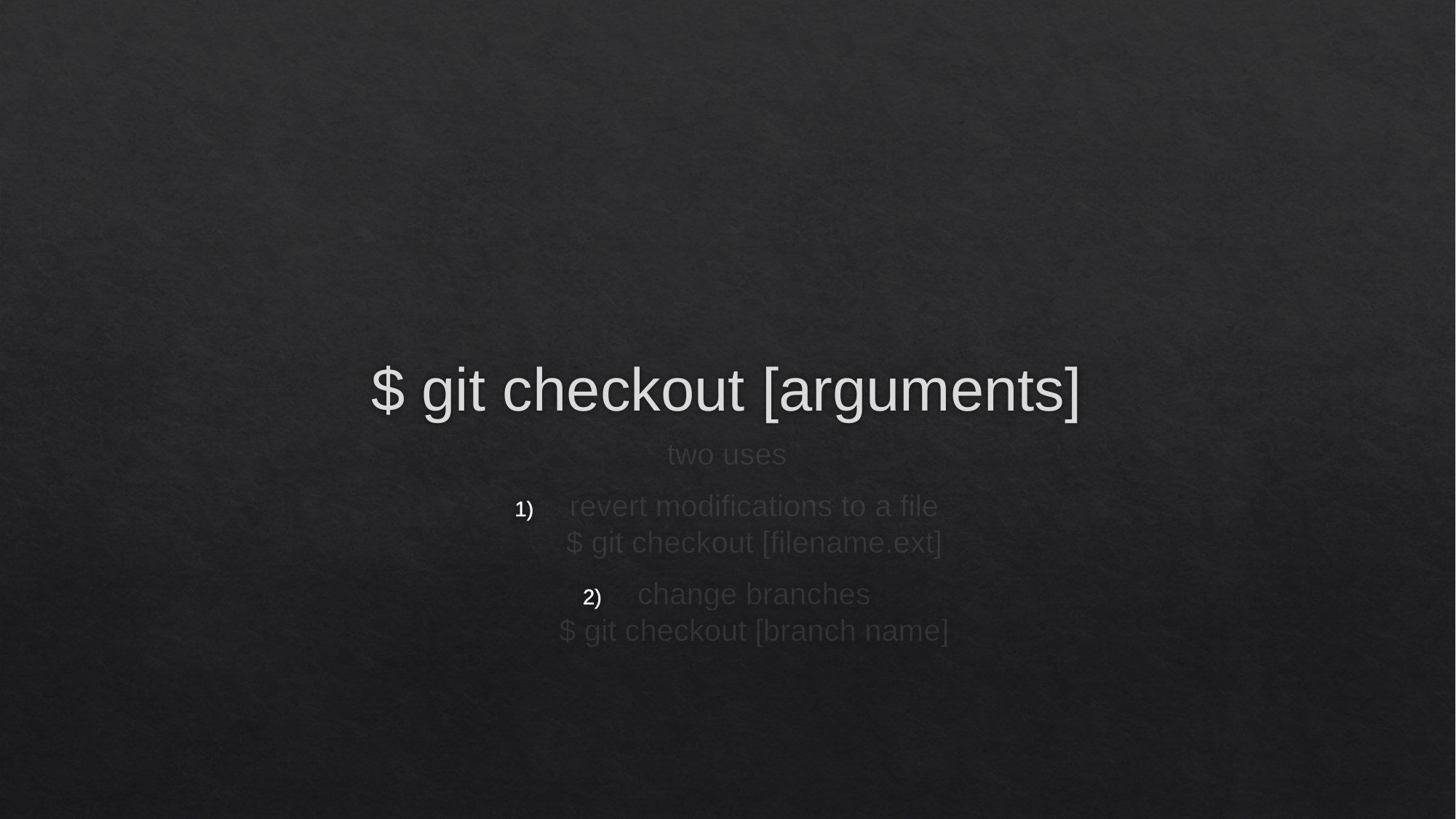

# $ git checkout [arguments]
two uses
revert modifications to a file
$ git checkout [filename.ext]
change branches
$ git checkout [branch name]